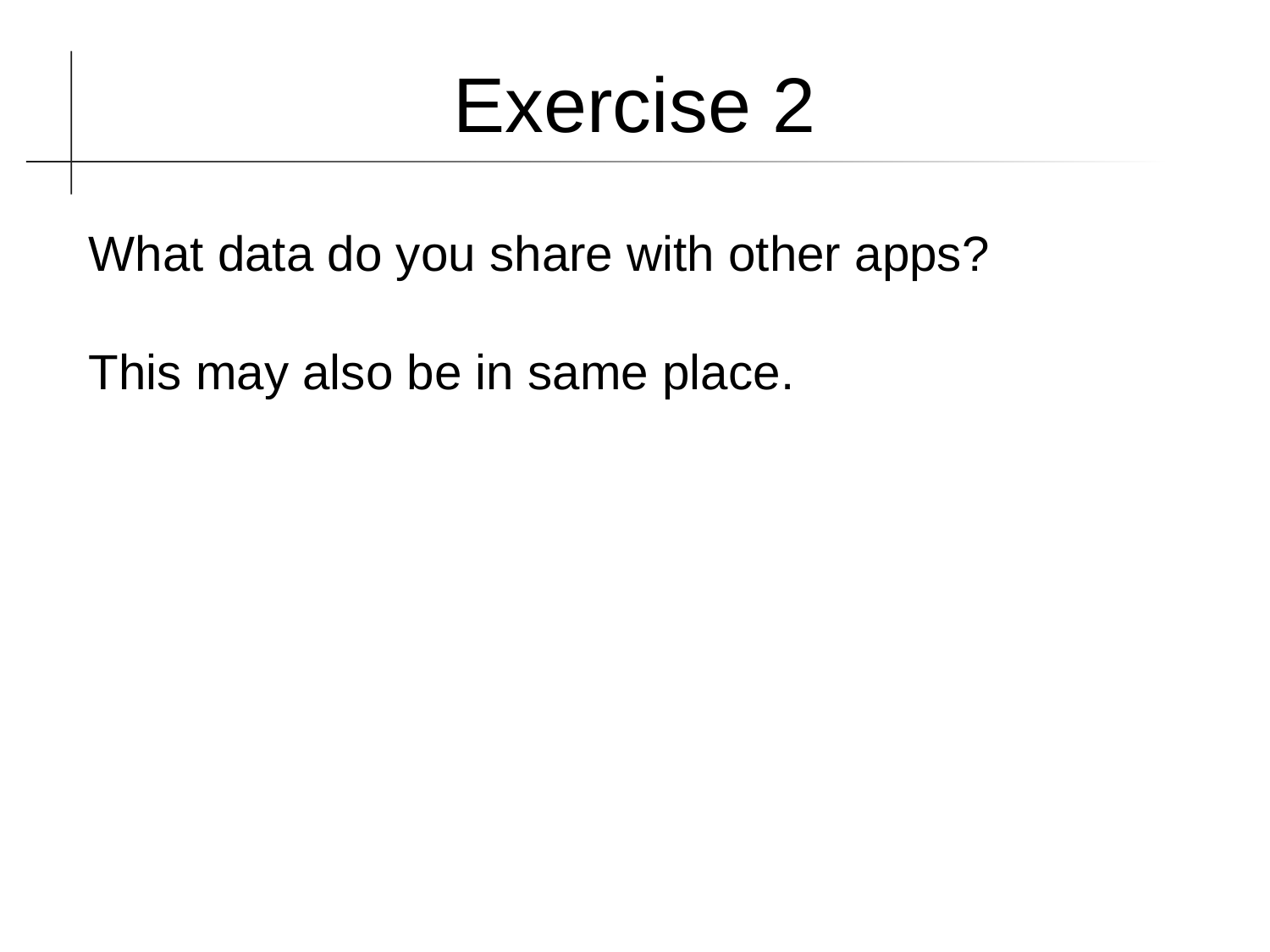

Exercise 2
What data do you share with other apps?

This may also be in same place.